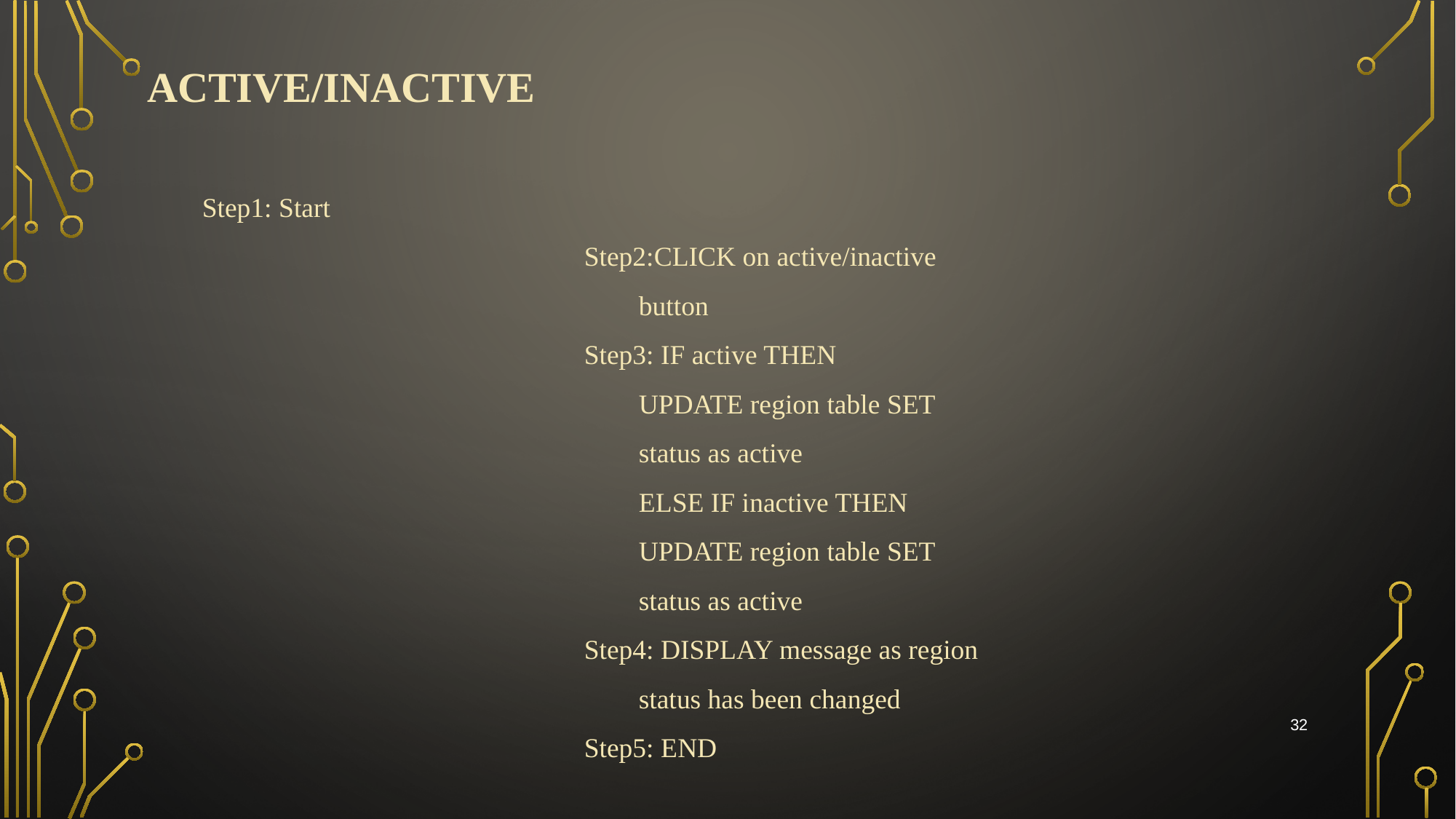

# Active/Inactive
							Step1: Start
Step2:CLICK on active/inactive button
Step3: IF active THEN
	UPDATE region table SET status as active
	ELSE IF inactive THEN
	UPDATE region table SET status as active
Step4: DISPLAY message as region status has been changed
Step5: END
32